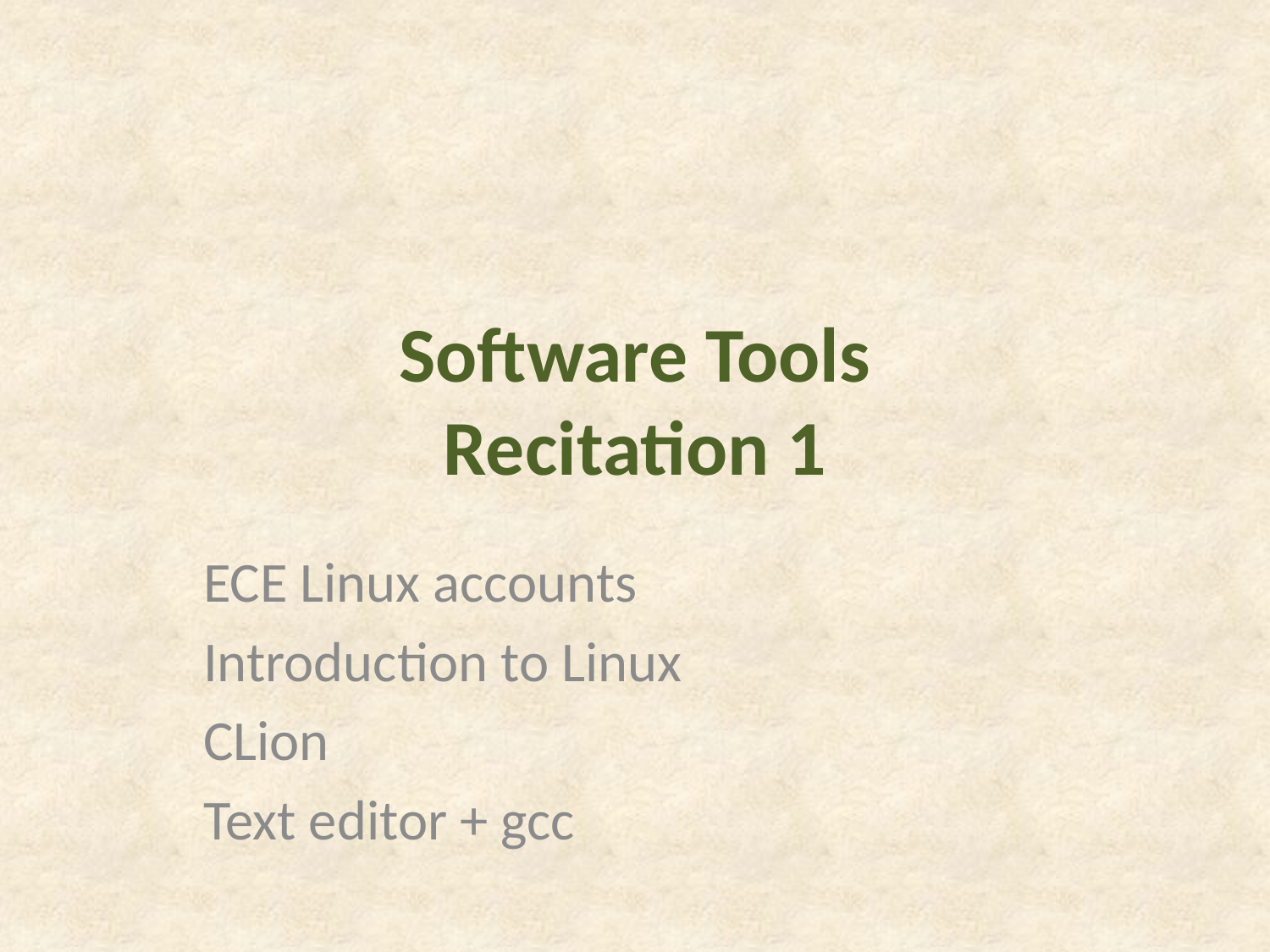

# Software Tools Recitation 1
ECE Linux accounts
Introduction to Linux
CLion
Text editor + gcc